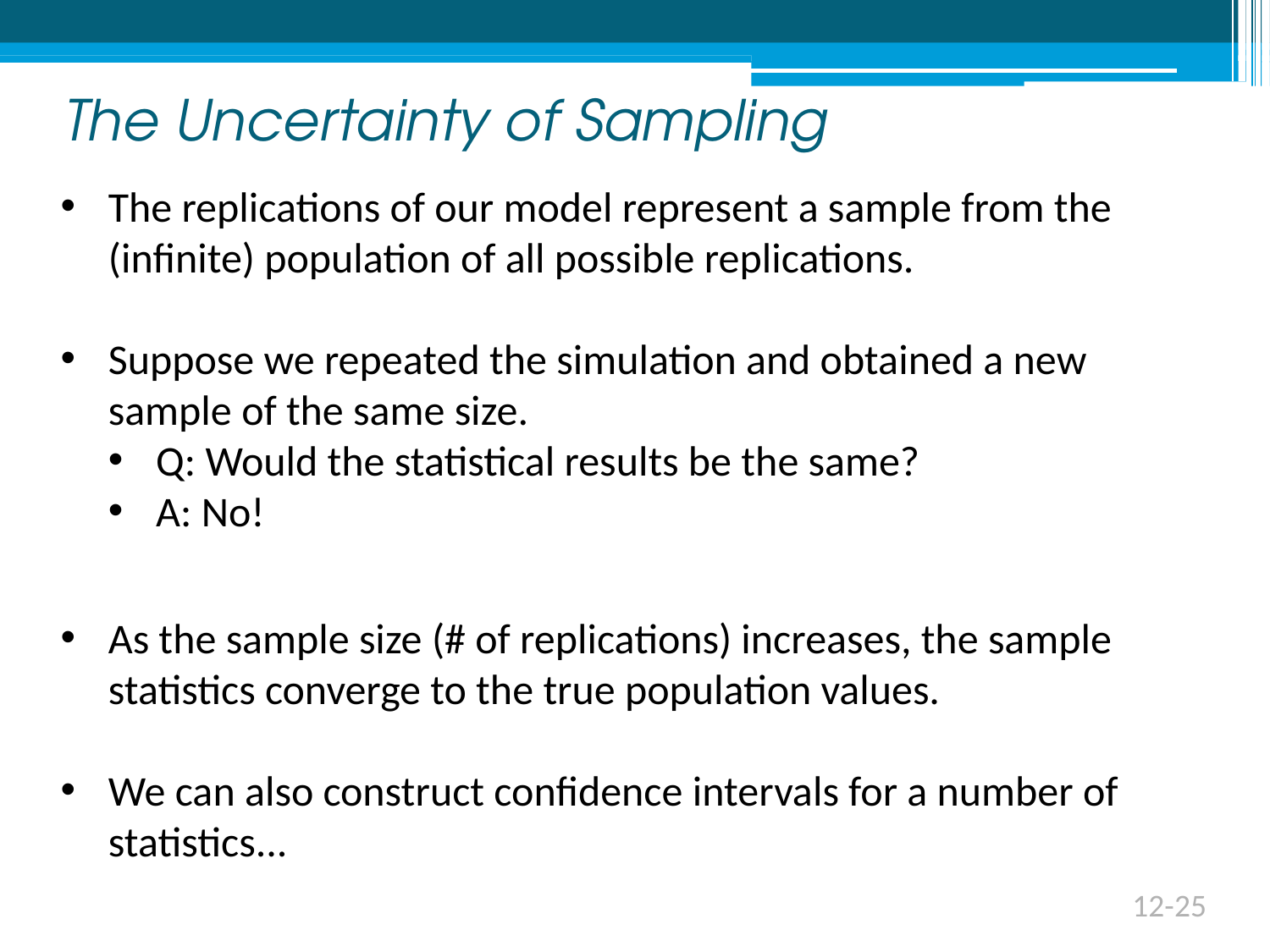

12-25
# The Uncertainty of Sampling
The replications of our model represent a sample from the (infinite) population of all possible replications.

Suppose we repeated the simulation and obtained a new sample of the same size.
Q: Would the statistical results be the same?
A: No!

As the sample size (# of replications) increases, the sample statistics converge to the true population values.

We can also construct confidence intervals for a number of statistics...